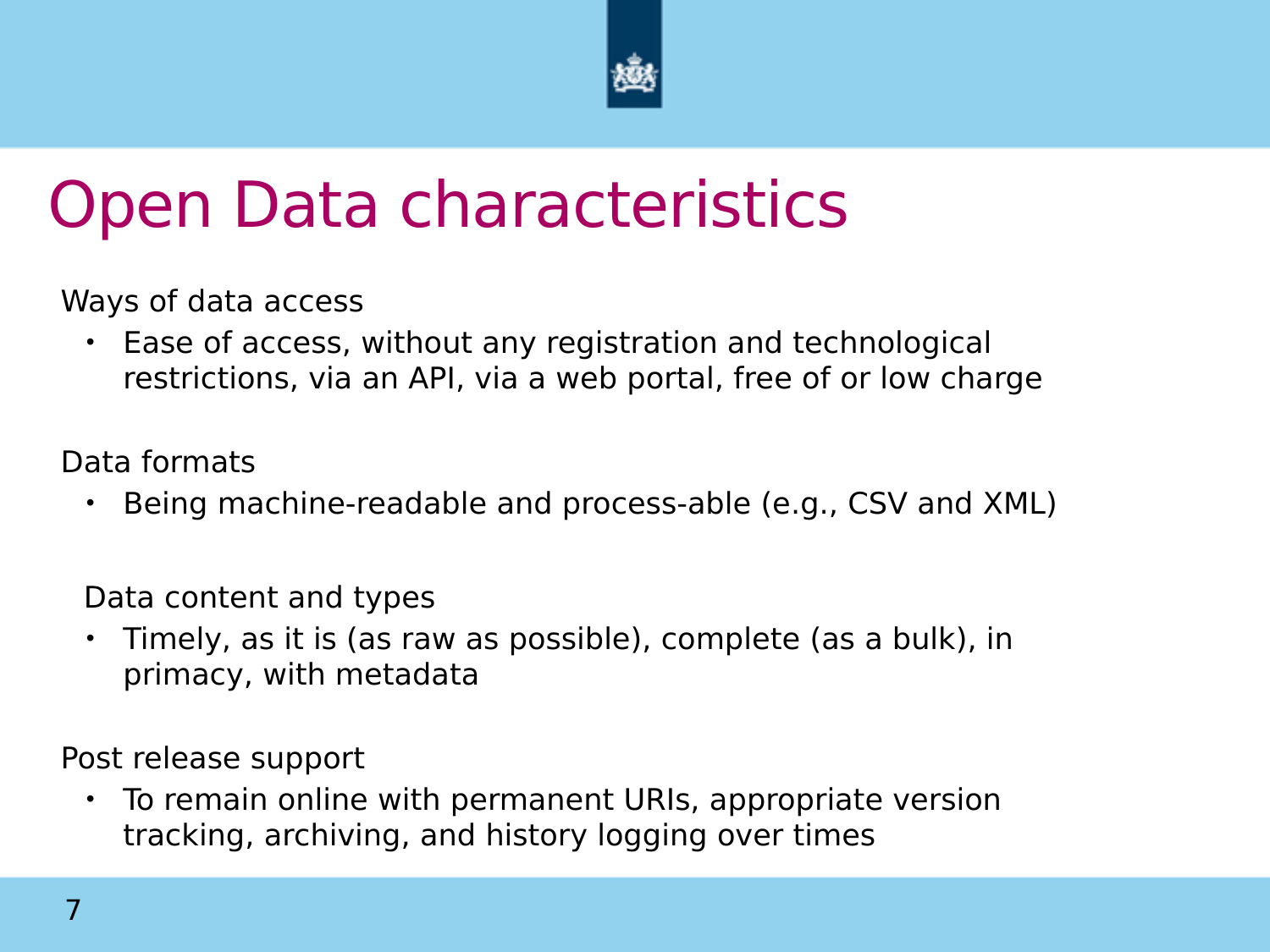

# Open Data characteristics
Ways of data access
Ease of access, without any registration and technological restrictions, via an API, via a web portal, free of or low charge

Data formats
Being machine-readable and process-able (e.g., CSV and XML)

Data content and types
Timely, as it is (as raw as possible), complete (as a bulk), in primacy, with metadata

Post release support
To remain online with permanent URIs, appropriate version tracking, archiving, and history logging over times
7